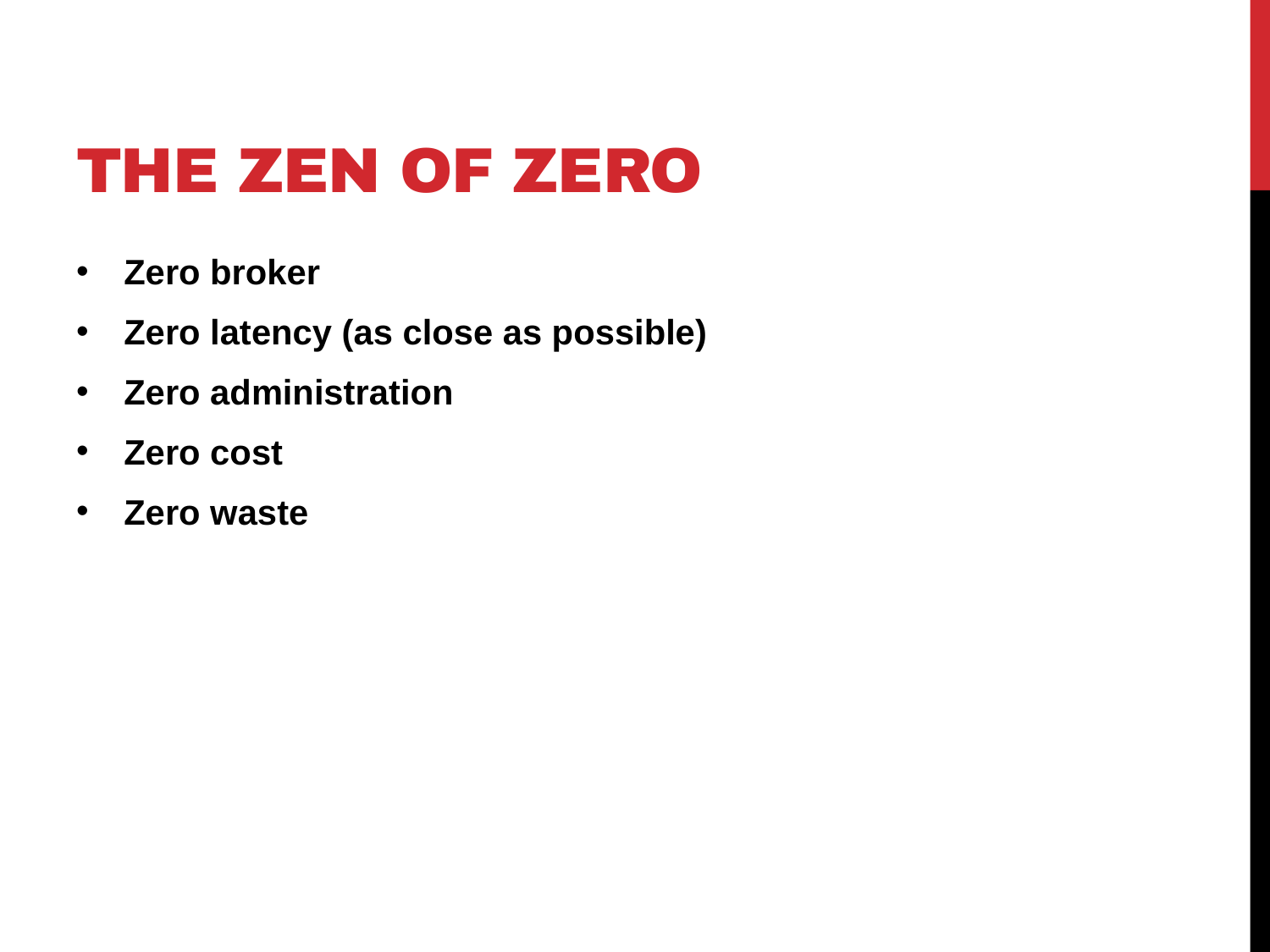

# The Zen of Zero
Zero broker
Zero latency (as close as possible)
Zero administration
Zero cost
Zero waste